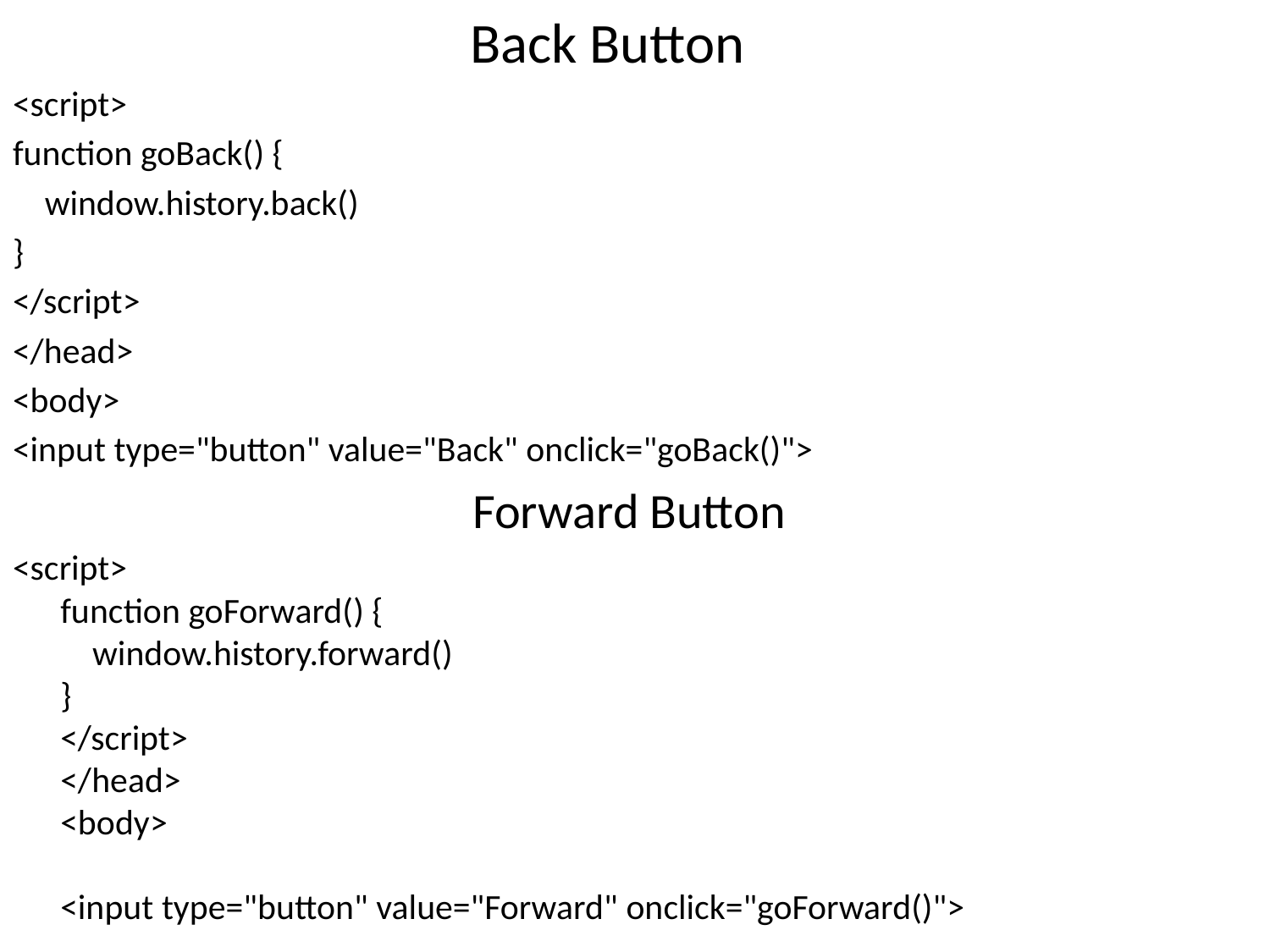

Back Button
<script>
function goBack() {
    window.history.back()
}
</script>
</head>
<body>
<input type="button" value="Back" onclick="goBack()">
                                         Forward Button
<script>
function goForward() {
    window.history.forward()
}
</script>
</head>
<body>
<input type="button" value="Forward" onclick="goForward()">